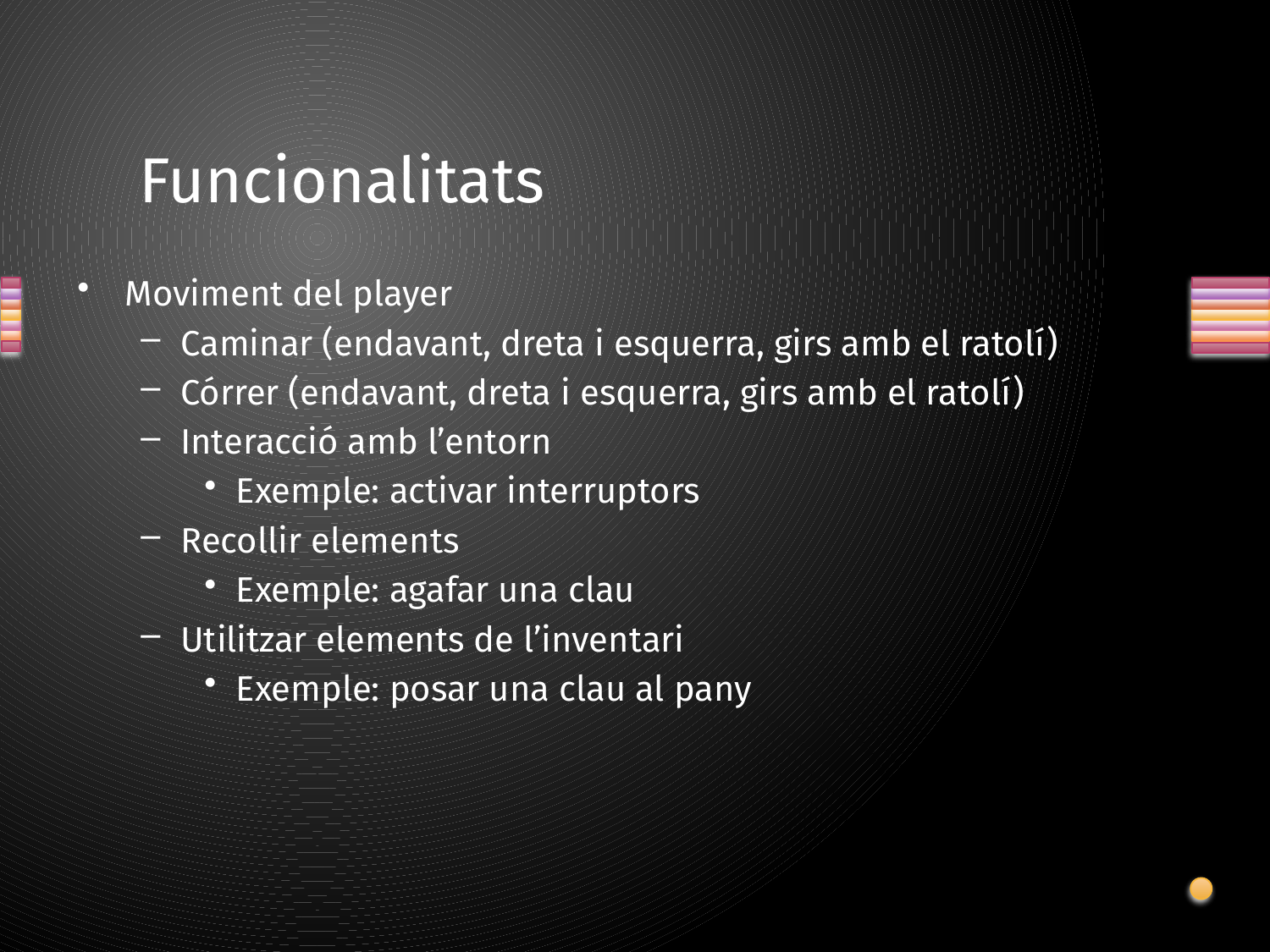

# Funcionalitats

Moviment del player
Caminar (endavant, dreta i esquerra, girs amb el ratolí)
Córrer (endavant, dreta i esquerra, girs amb el ratolí)
Interacció amb l’entorn
Exemple: activar interruptors
Recollir elements
Exemple: agafar una clau
Utilitzar elements de l’inventari
Exemple: posar una clau al pany